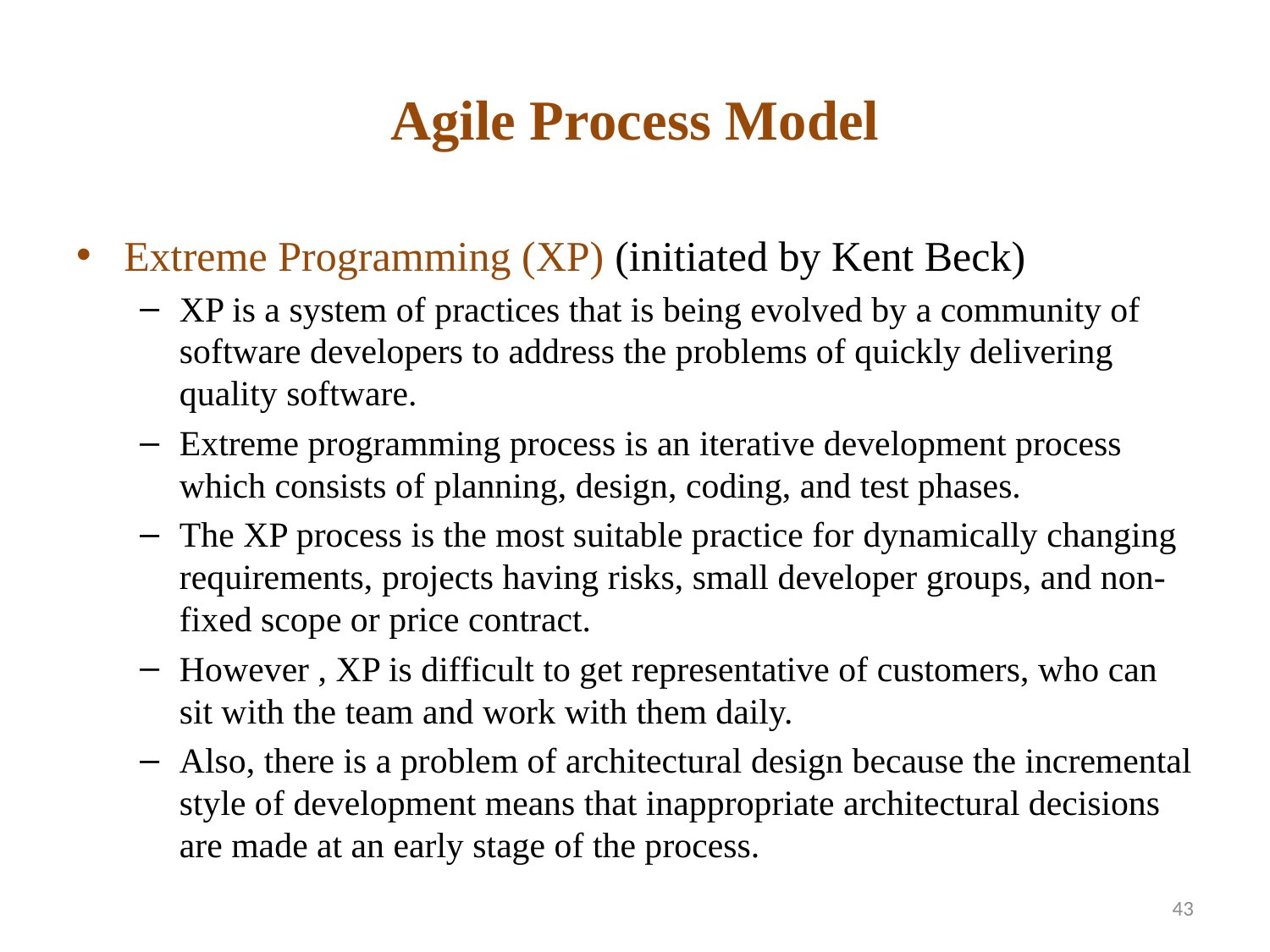

# Agile Process Model
Extreme Programming (XP) (initiated by Kent Beck)
XP is a system of practices that is being evolved by a community of software developers to address the problems of quickly delivering quality software.
Extreme programming process is an iterative development process which consists of planning, design, coding, and test phases.
The XP process is the most suitable practice for dynamically changing requirements, projects having risks, small developer groups, and non-fixed scope or price contract.
However , XP is difficult to get representative of customers, who can sit with the team and work with them daily.
Also, there is a problem of architectural design because the incremental style of development means that inappropriate architectural decisions are made at an early stage of the process.
43